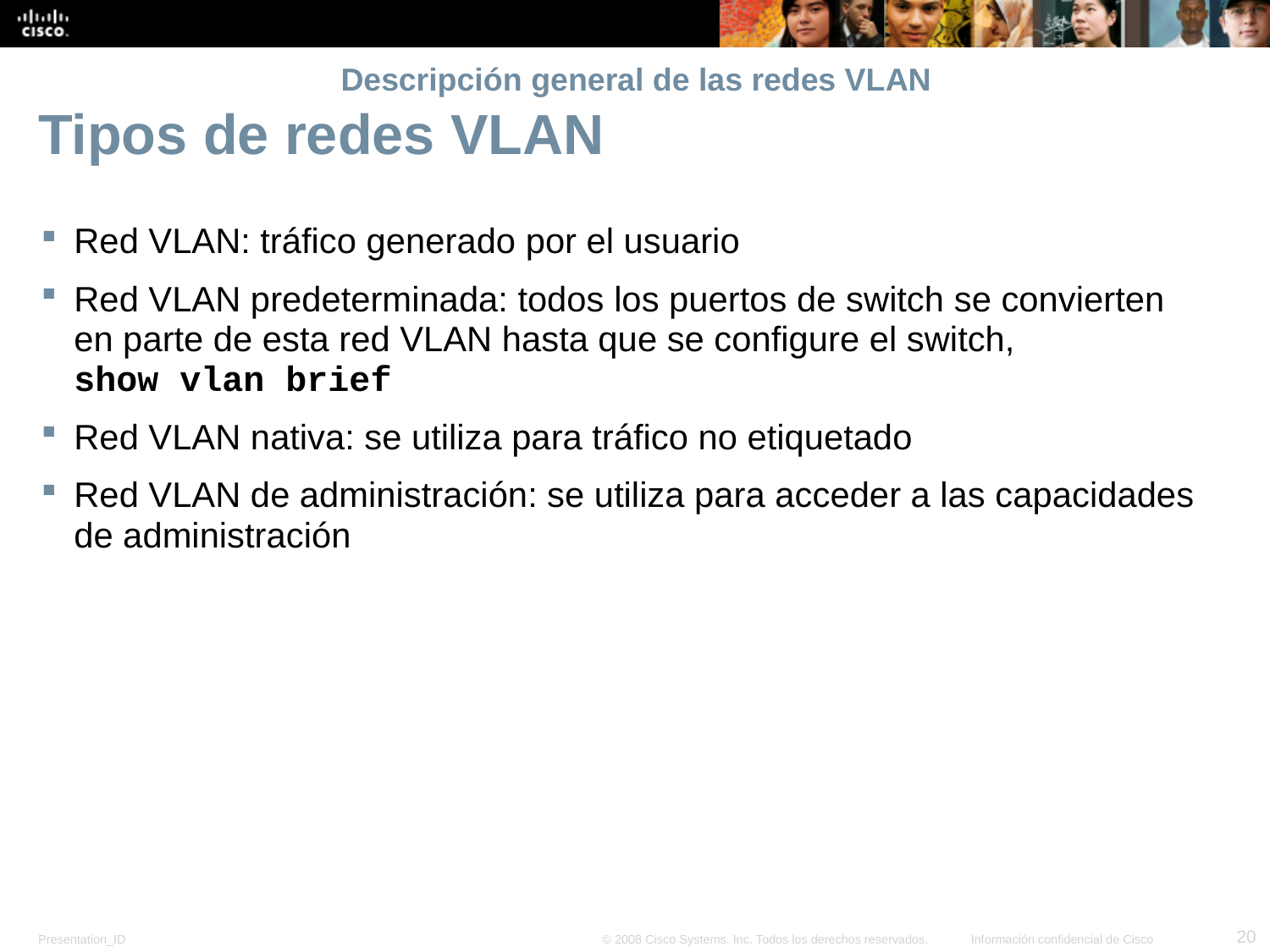

# Descripción general de las redes VLAN
Tipos de redes VLAN
Red VLAN: tráfico generado por el usuario
Red VLAN predeterminada: todos los puertos de switch se convierten en parte de esta red VLAN hasta que se configure el switch, show vlan brief
Red VLAN nativa: se utiliza para tráfico no etiquetado
Red VLAN de administración: se utiliza para acceder a las capacidades de administración